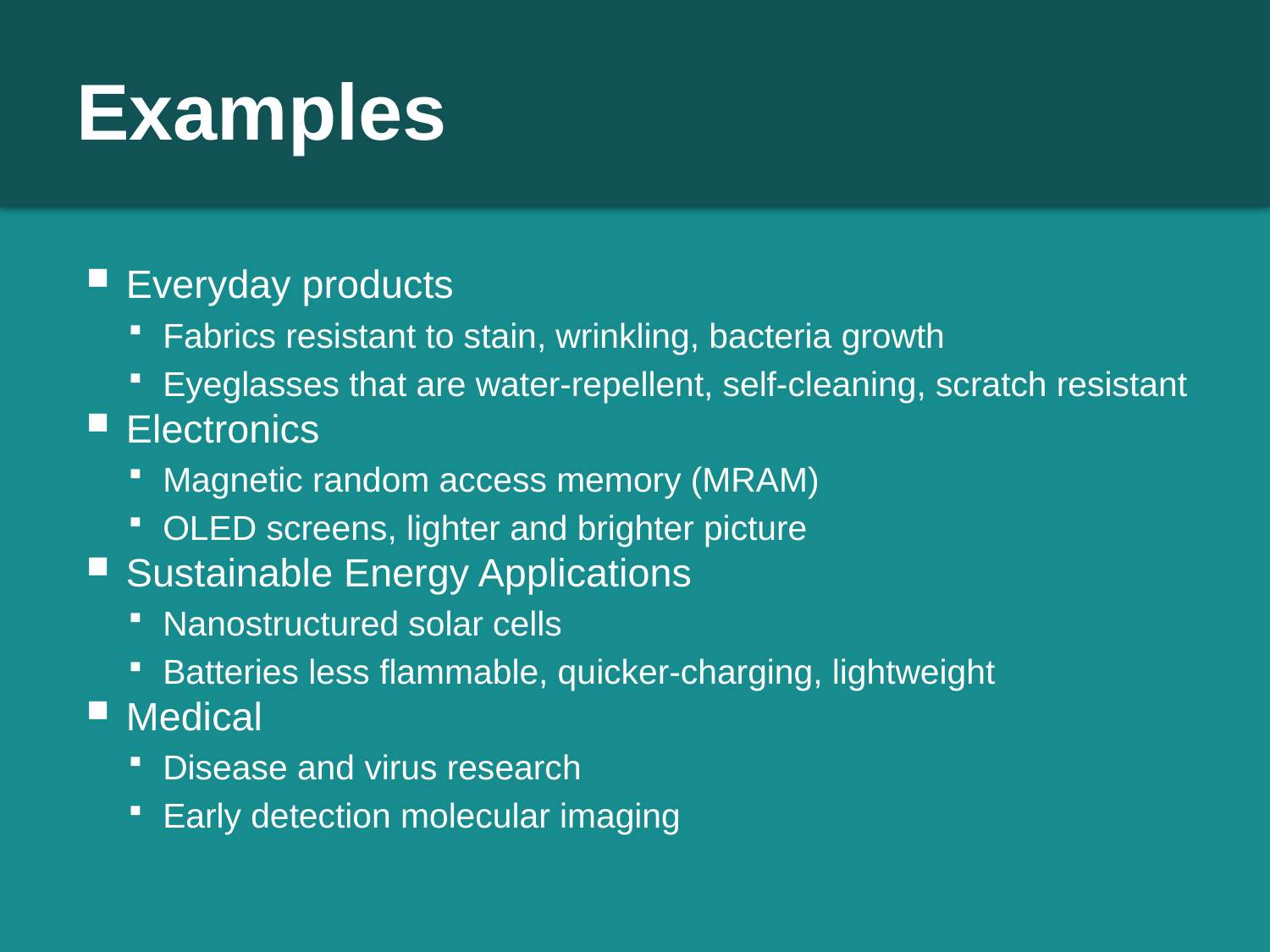

# Examples
Everyday products
Fabrics resistant to stain, wrinkling, bacteria growth
Eyeglasses that are water-repellent, self-cleaning, scratch resistant
Electronics
Magnetic random access memory (MRAM)
OLED screens, lighter and brighter picture
Sustainable Energy Applications
Nanostructured solar cells
Batteries less flammable, quicker-charging, lightweight
Medical
Disease and virus research
Early detection molecular imaging